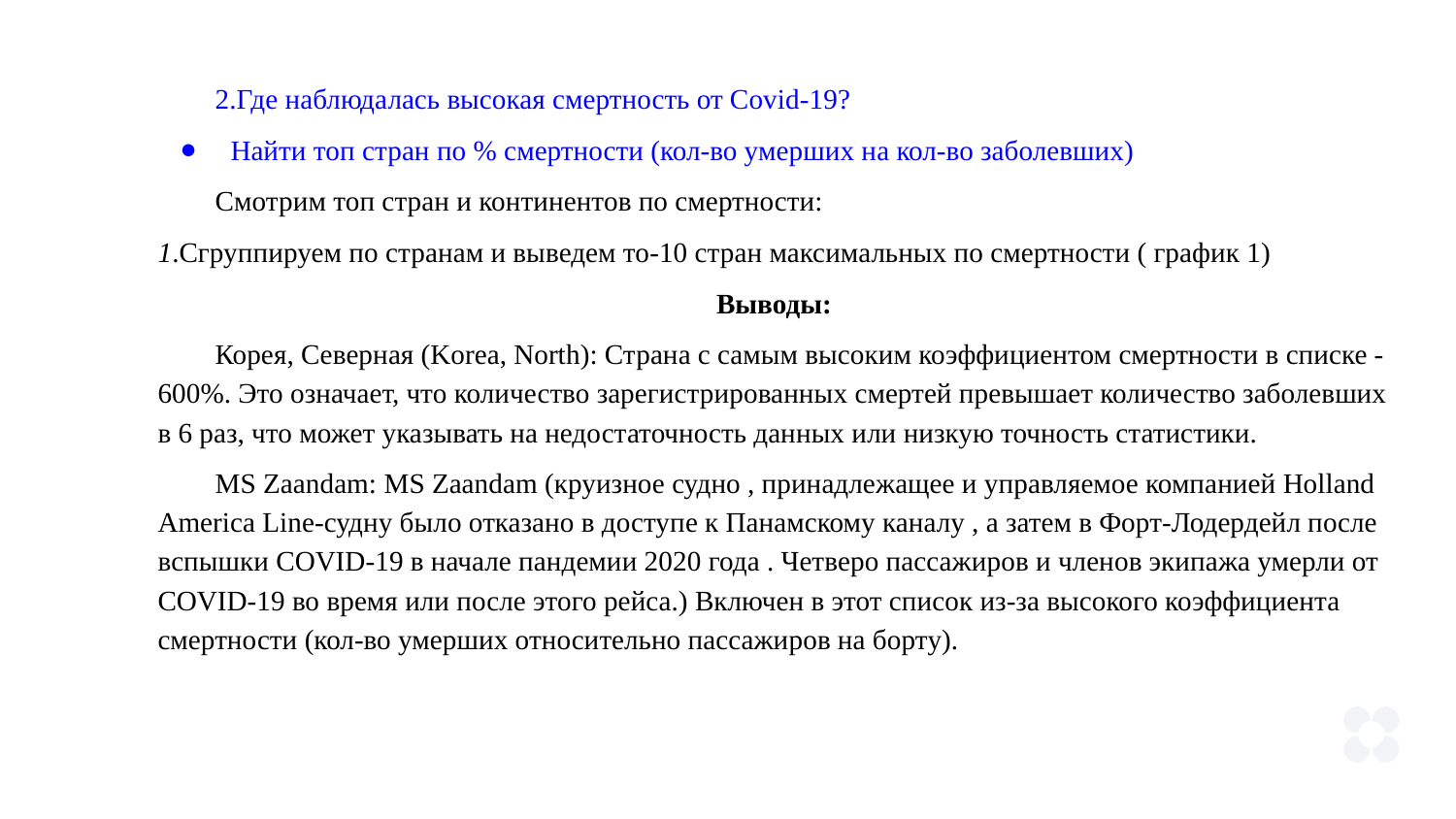

2.Где наблюдалась высокая смертность от Covid-19?
Найти топ стран по % смертности (кол-во умерших на кол-во заболевших)
Смотрим топ стран и континентов по смертности:
1.Сгруппируем по странам и выведем то-10 стран максимальных по смертности ( график 1)
Выводы:
Корея, Северная (Korea, North): Страна с самым высоким коэффициентом смертности в списке - 600%. Это означает, что количество зарегистрированных смертей превышает количество заболевших в 6 раз, что может указывать на недостаточность данных или низкую точность статистики.
MS Zaandam: MS Zaandam (круизное судно , принадлежащее и управляемое компанией Holland America Line-судну было отказано в доступе к Панамскому каналу , а затем в Форт-Лодердейл после вспышки COVID-19 в начале пандемии 2020 года . Четверо пассажиров и членов экипажа умерли от COVID-19 во время или после этого рейса.) Включен в этот список из-за высокого коэффициента смертности (кол-во умерших относительно пассажиров на борту).